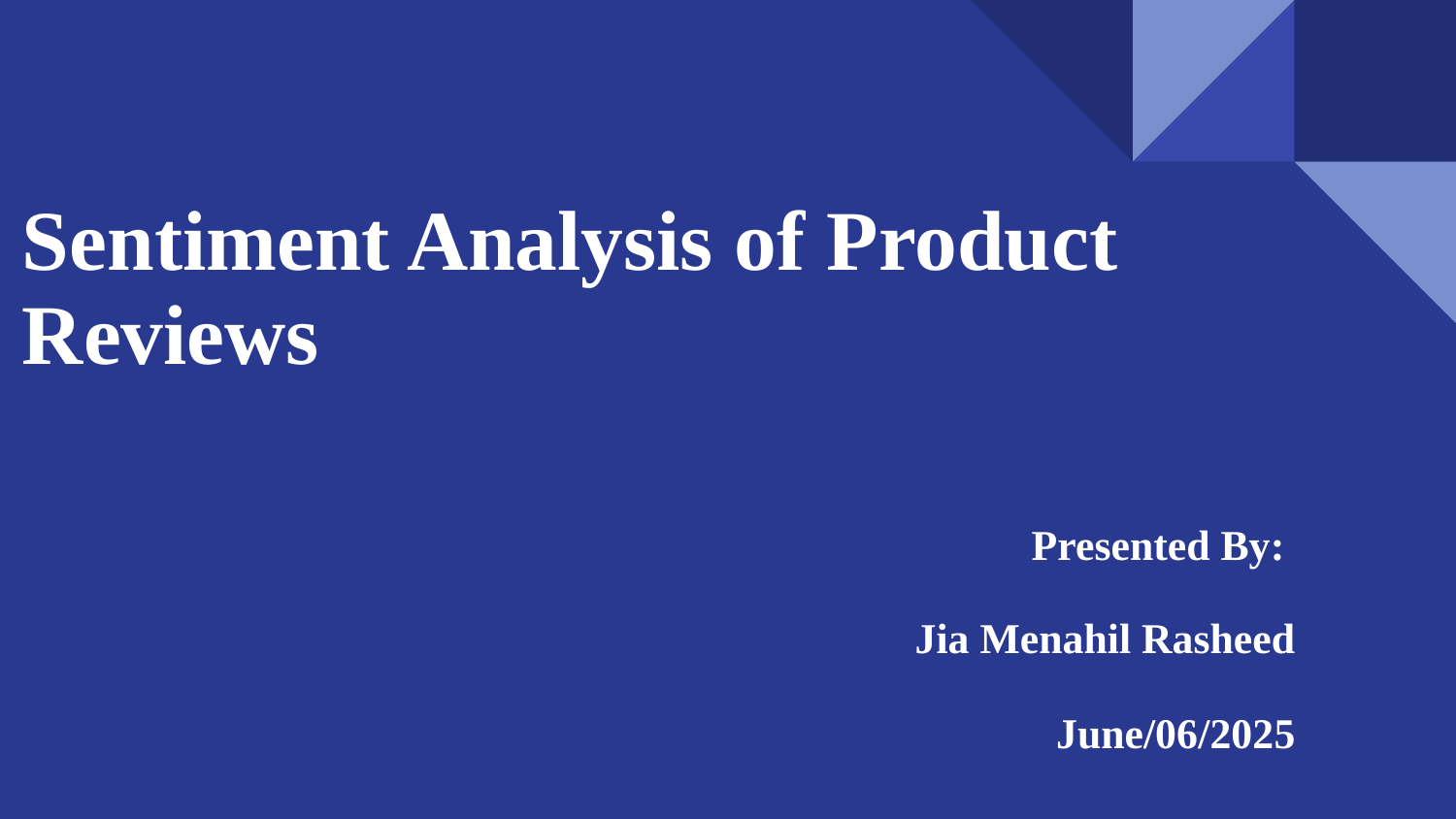

# Sentiment Analysis of Product Reviews
                                  Presented By:

                                  Jia Menahil Rasheed

                                  June/06/2025